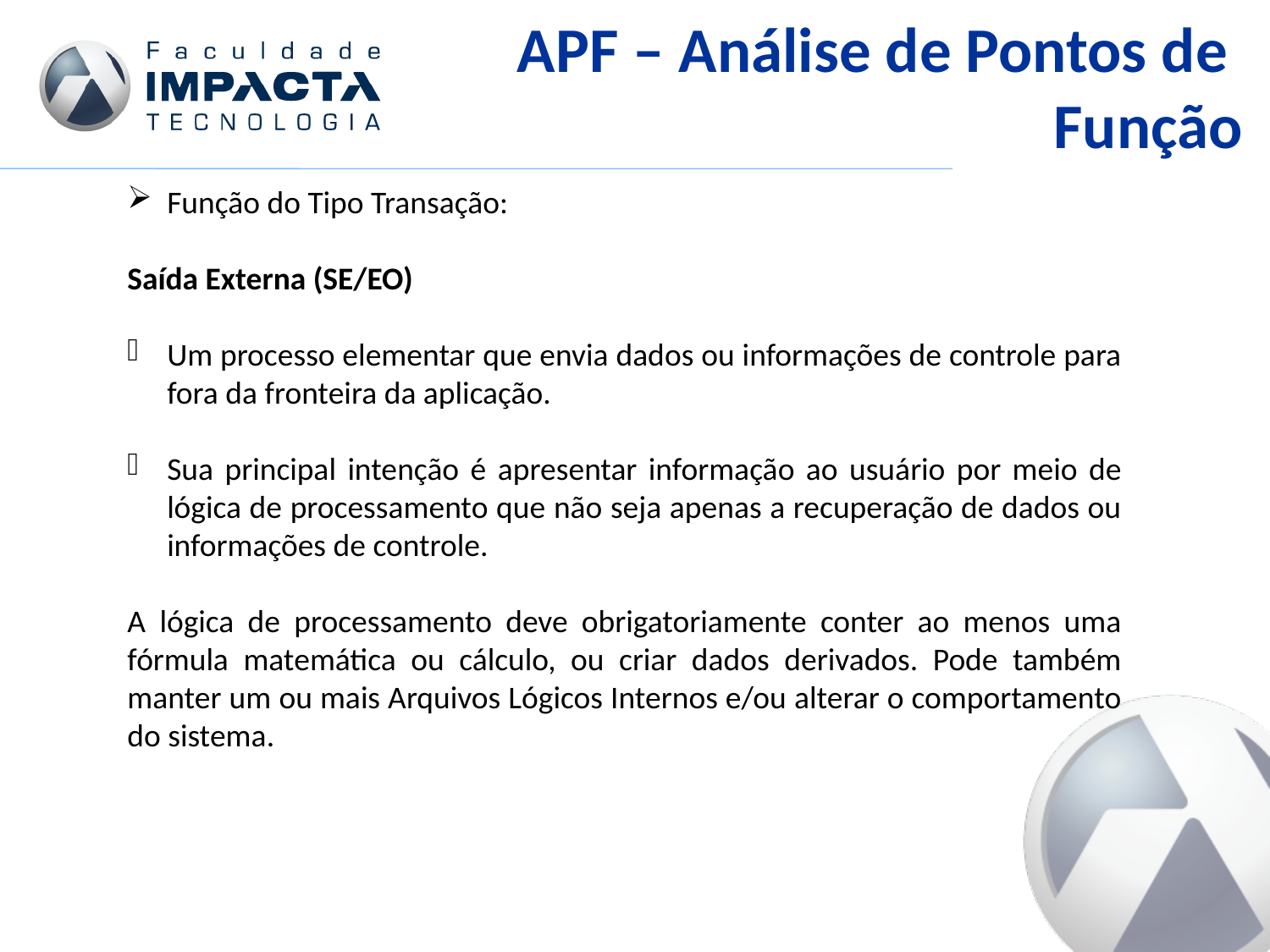

APF – Análise de Pontos de
Função
Função do Tipo Transação:

Saída Externa (SE/EO)

Um processo elementar que envia dados ou informações de controle para fora da fronteira da aplicação.

Sua principal intenção é apresentar informação ao usuário por meio de lógica de processamento que não seja apenas a recuperação de dados ou informações de controle.

A lógica de processamento deve obrigatoriamente conter ao menos uma fórmula matemática ou cálculo, ou criar dados derivados. Pode também manter um ou mais Arquivos Lógicos Internos e/ou alterar o comportamento do sistema.